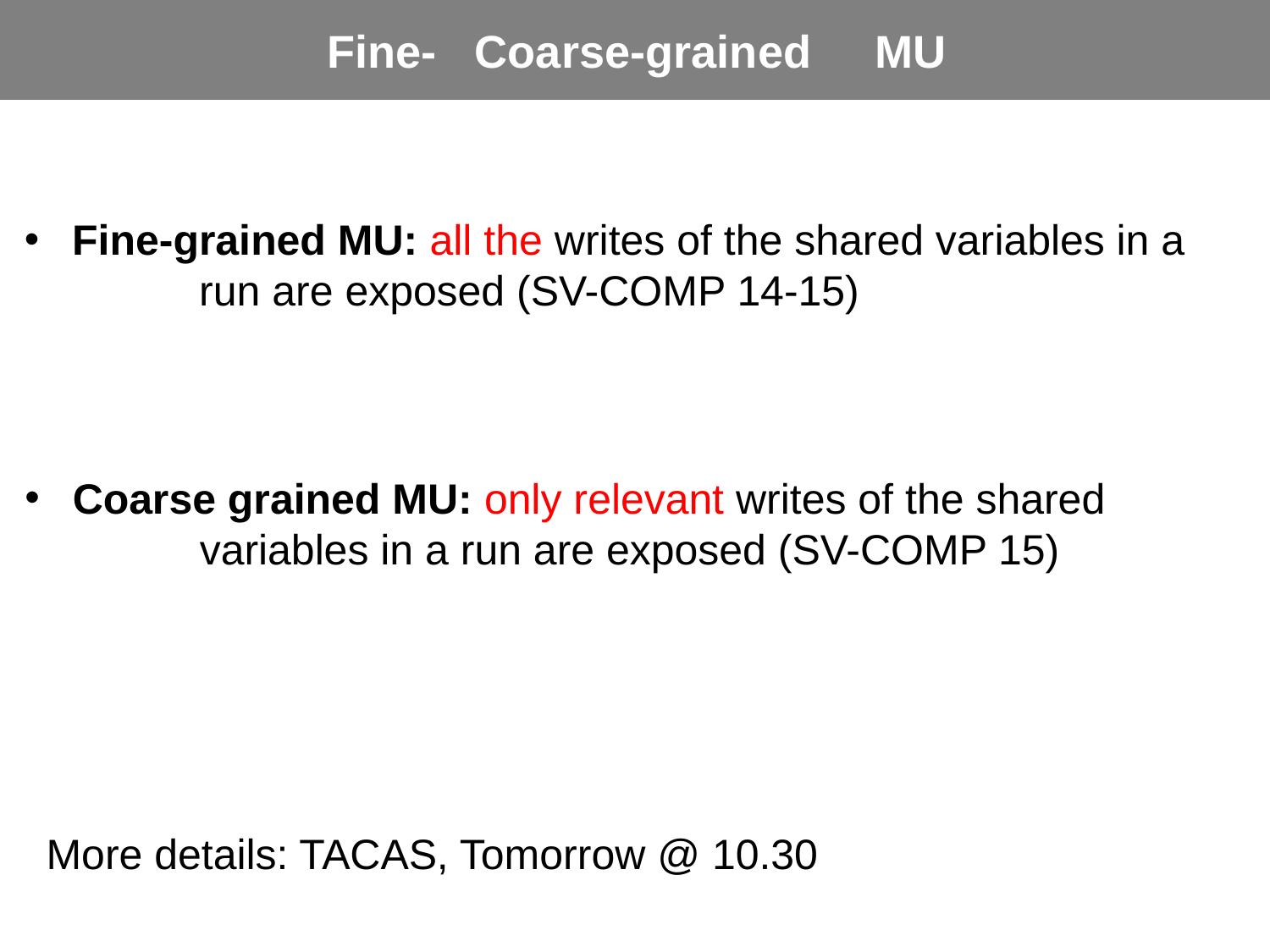

# Fine-   Coarse-grained     MU

Fine-grained MU: all the writes of the shared variables in a 	run are exposed (SV-COMP 14-15)

Coarse grained MU: only relevant writes of the shared 	variables in a run are exposed (SV-COMP 15)

More details: TACAS, Tomorrow @ 10.30